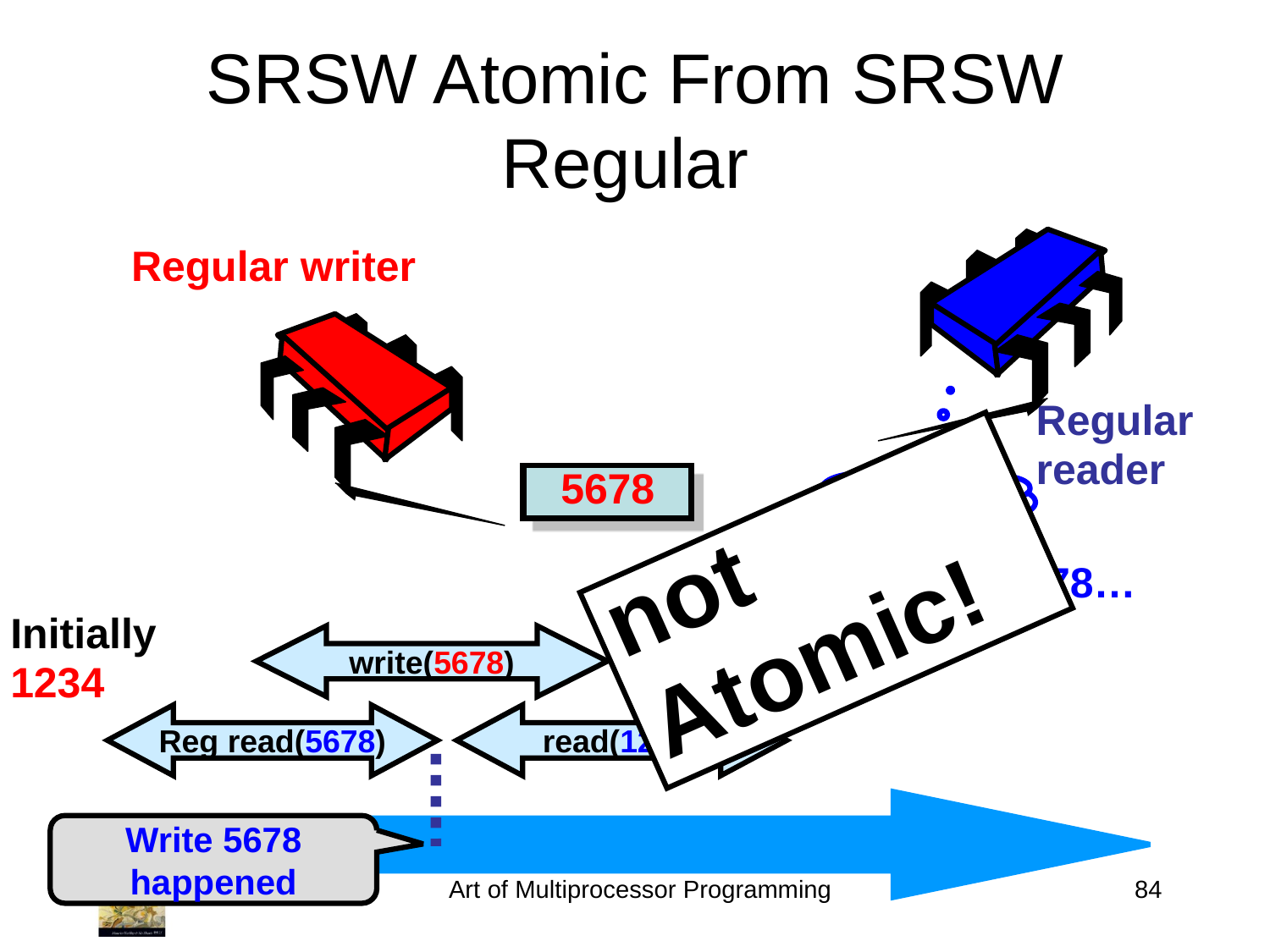

SRSW Atomic From SRSW Regular

Regular writer

Regular
reader
1234
5678
1234
not
Atomic!
Instead of 5678…
Initially
1234
write(5678)
Reg read(5678)
read(1234)

time
Write 5678 happened
Art of Multiprocessor Programming
84